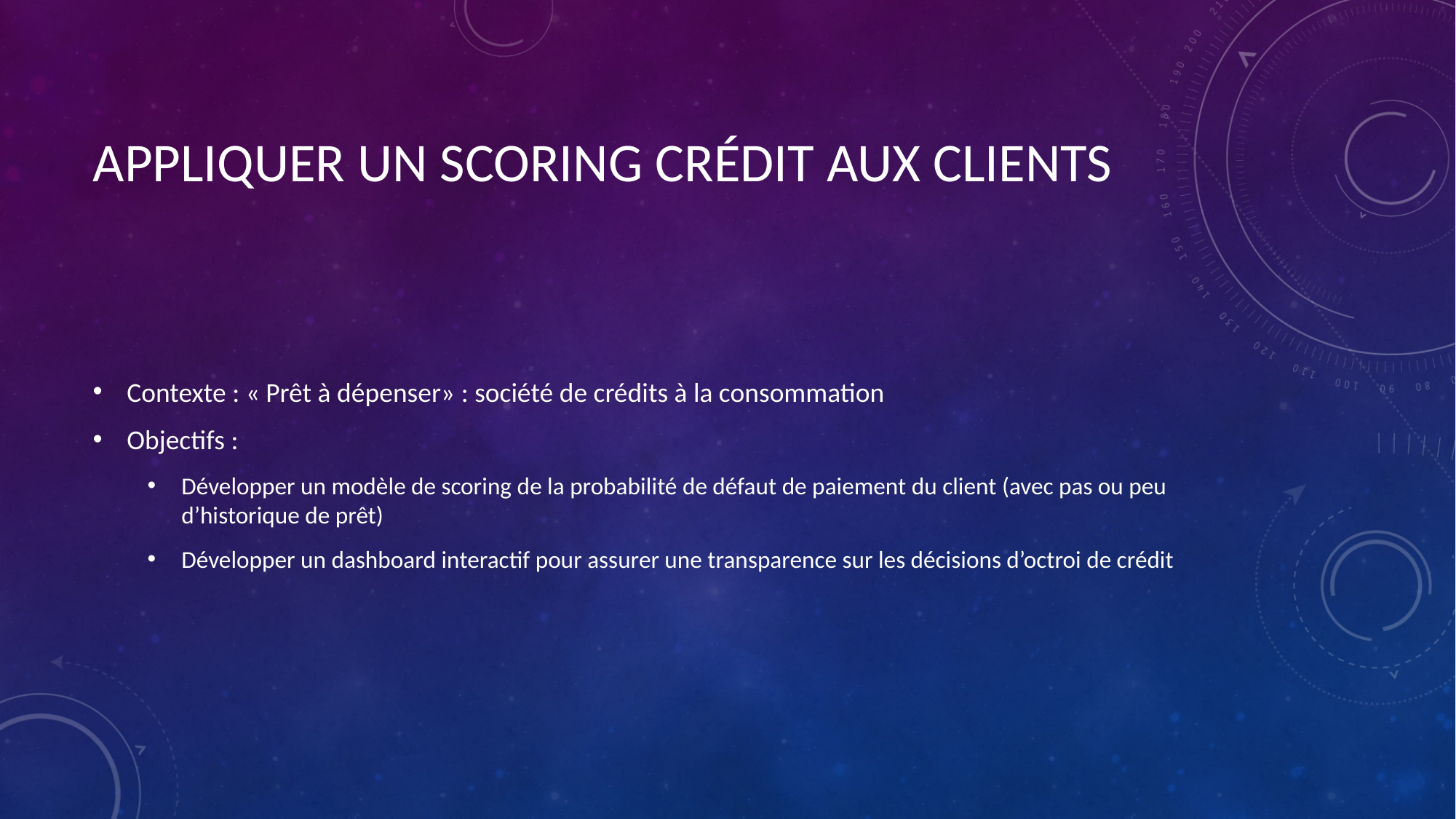

# Appliquer un scoring crédit aux clientS
Contexte : « Prêt à dépenser» : société de crédits à la consommation
Objectifs :
Développer un modèle de scoring de la probabilité de défaut de paiement du client (avec pas ou peu d’historique de prêt)
Développer un dashboard interactif pour assurer une transparence sur les décisions d’octroi de crédit